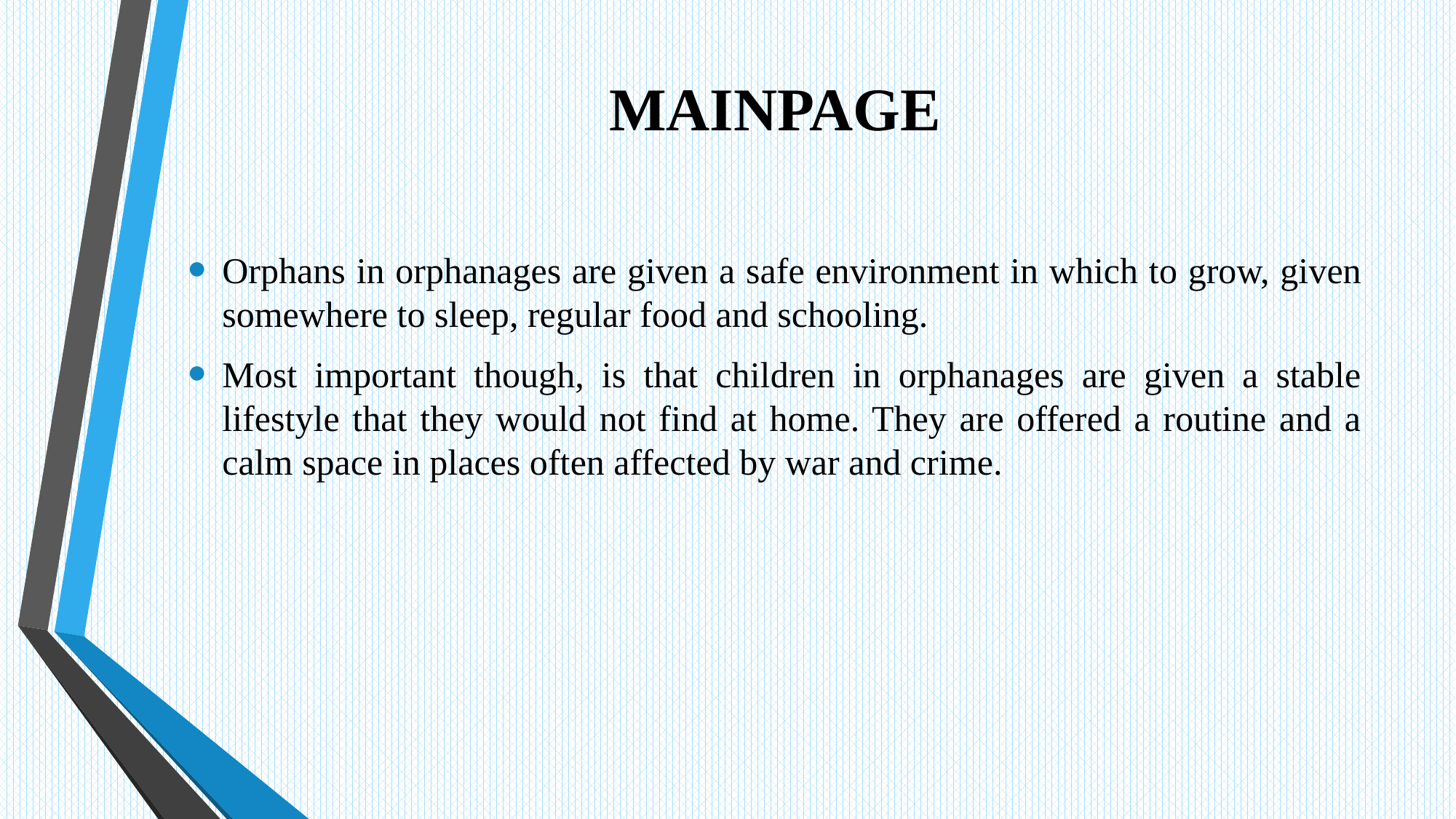

# MAINPAGE
Orphans in orphanages are given a safe environment in which to grow, given somewhere to sleep, regular food and schooling.
Most important though, is that children in orphanages are given a stable lifestyle that they would not find at home. They are offered a routine and a calm space in places often affected by war and crime.